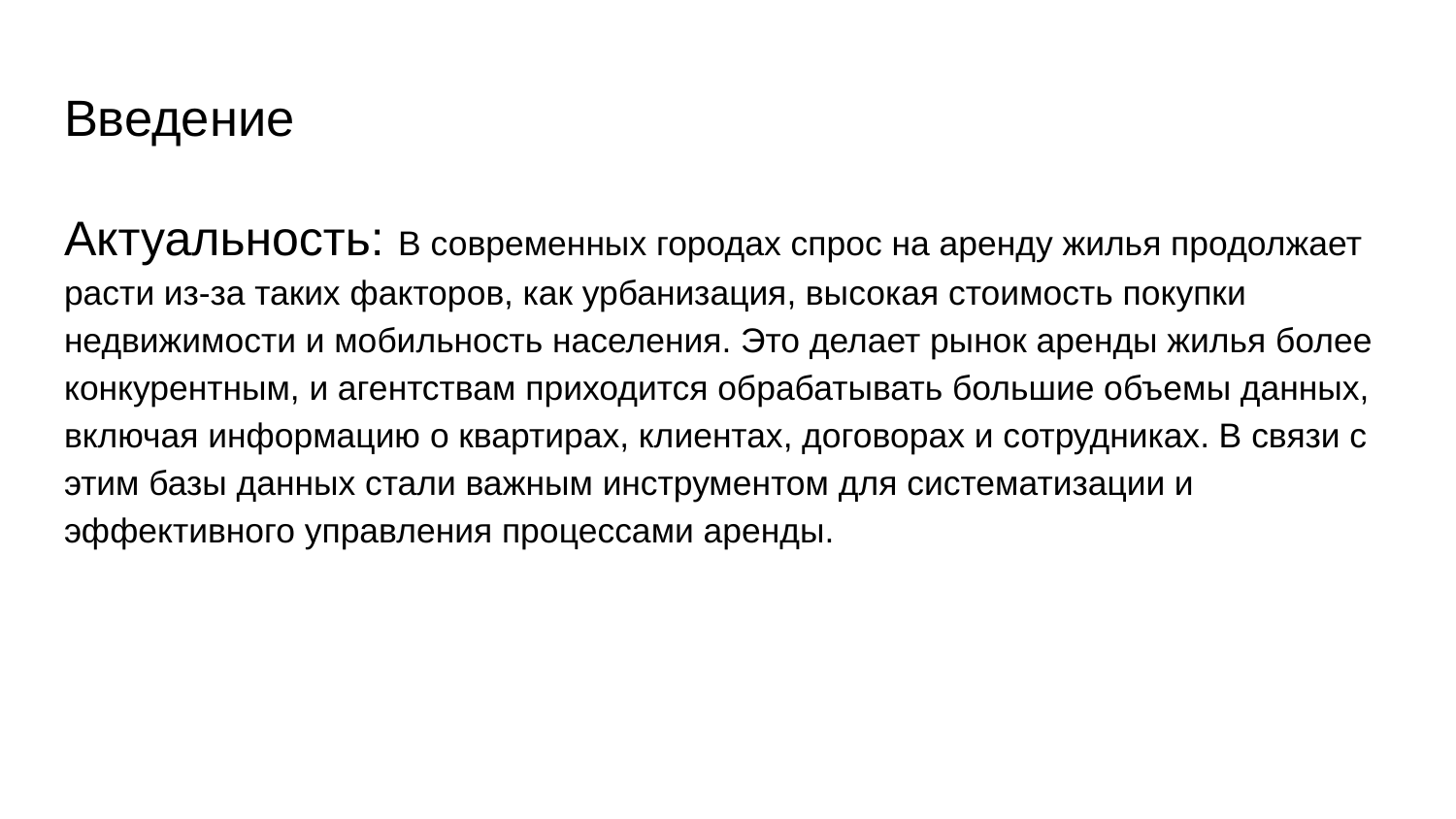

# Введение
Актуальность: В современных городах спрос на аренду жилья продолжает расти из-за таких факторов, как урбанизация, высокая стоимость покупки недвижимости и мобильность населения. Это делает рынок аренды жилья более конкурентным, и агентствам приходится обрабатывать большие объемы данных, включая информацию о квартирах, клиентах, договорах и сотрудниках. В связи с этим базы данных стали важным инструментом для систематизации и эффективного управления процессами аренды.